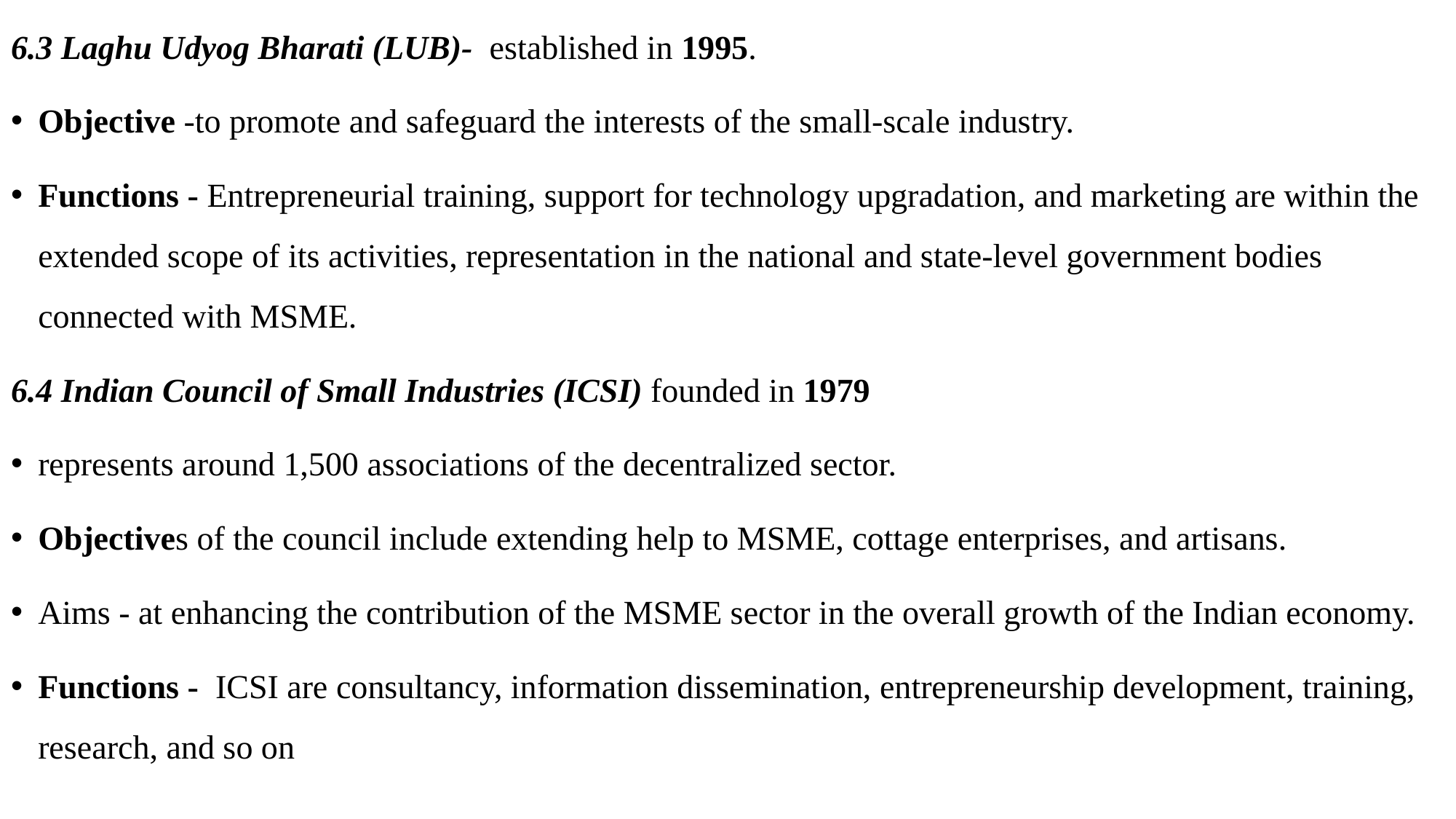

6.3 Laghu Udyog Bharati (LUB)-  established in 1995.
Objective -to promote and safeguard the interests of the small-scale industry.
Functions - Entrepreneurial training, support for technology upgradation, and marketing are within the extended scope of its activities, representation in the national and state-level government bodies connected with MSME.
6.4 Indian Council of Small Industries (ICSI) founded in 1979
represents around 1,500 associations of the decentralized sector.
Objectives of the council include extending help to MSME, cottage enterprises, and artisans.
Aims - at enhancing the contribution of the MSME sector in the overall growth of the Indian economy.
Functions -  ICSI are consultancy, information dissemination, entrepreneurship development, training, research, and so on